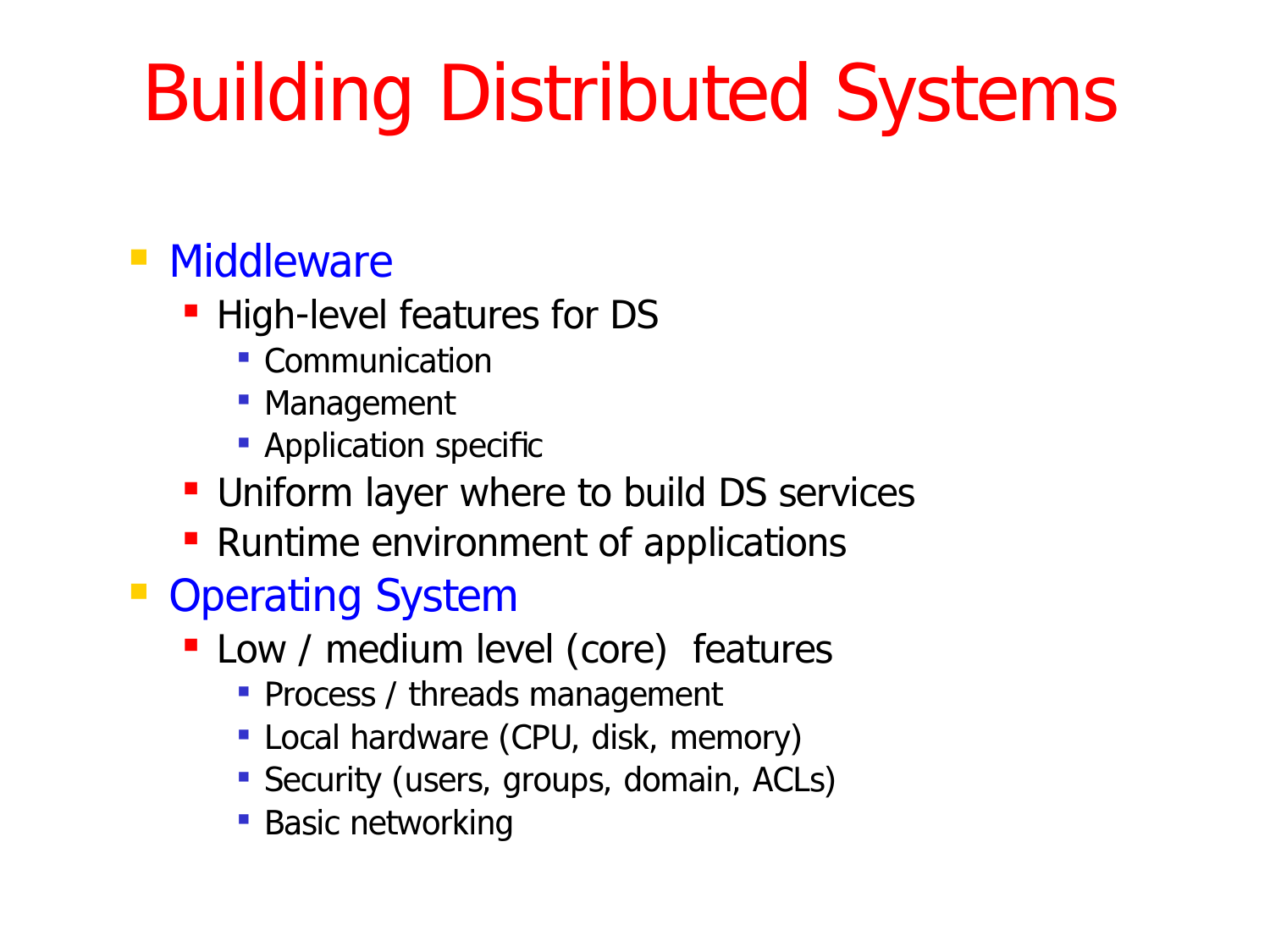

# Building Distributed Systems
Middleware
High-level features for DS
Communication
Management
Application specific
Uniform layer where to build DS services
Runtime environment of applications
Operating System
Low / medium level (core)  features
Process / threads management
Local hardware (CPU, disk, memory)
Security (users, groups, domain, ACLs)
Basic networking